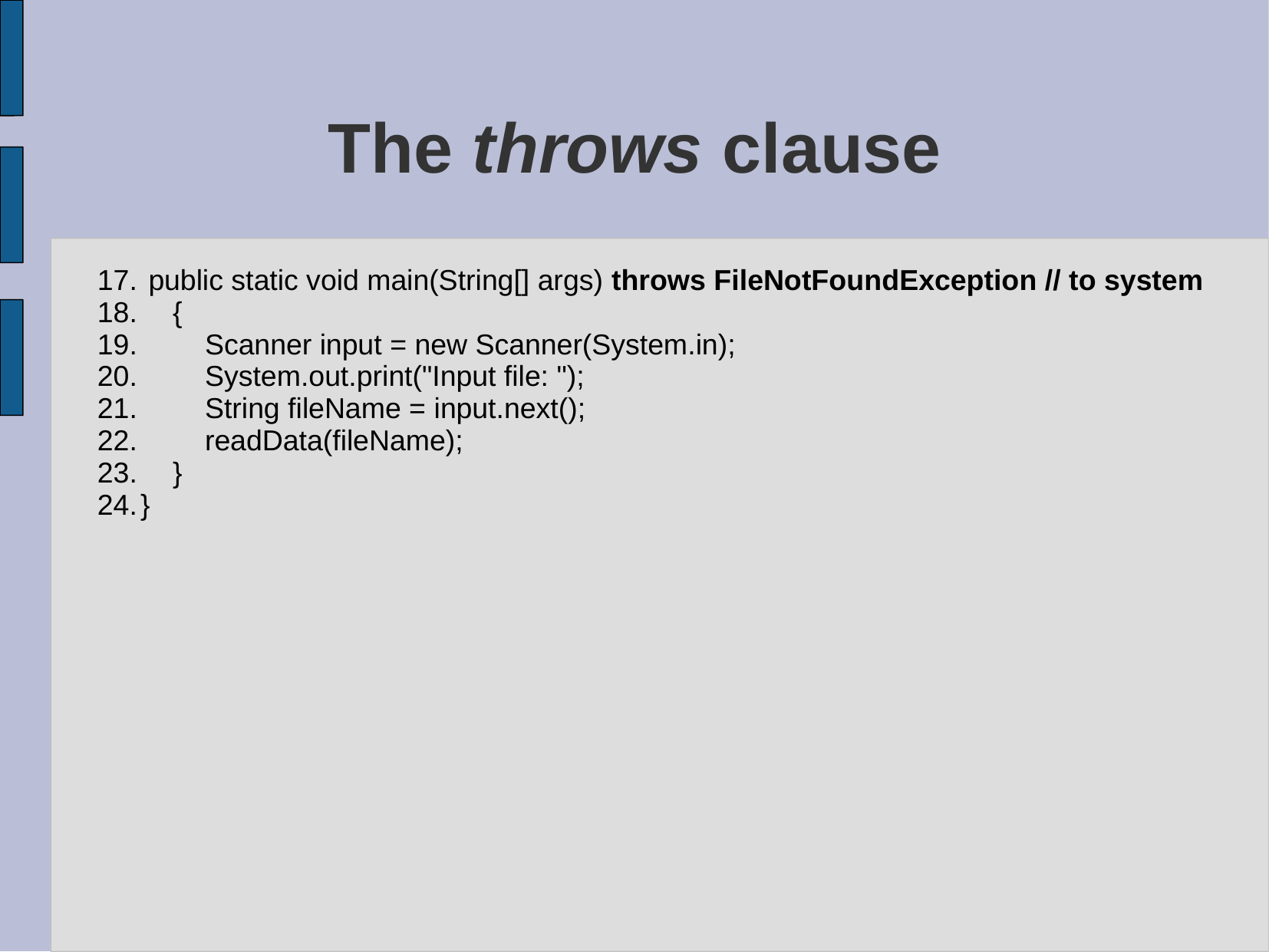

# The throws clause
 public static void main(String[] args) throws FileNotFoundException // to system
    {
        Scanner input = new Scanner(System.in);
        System.out.print("Input file: ");
        String fileName = input.next();
        readData(fileName);
    }
}